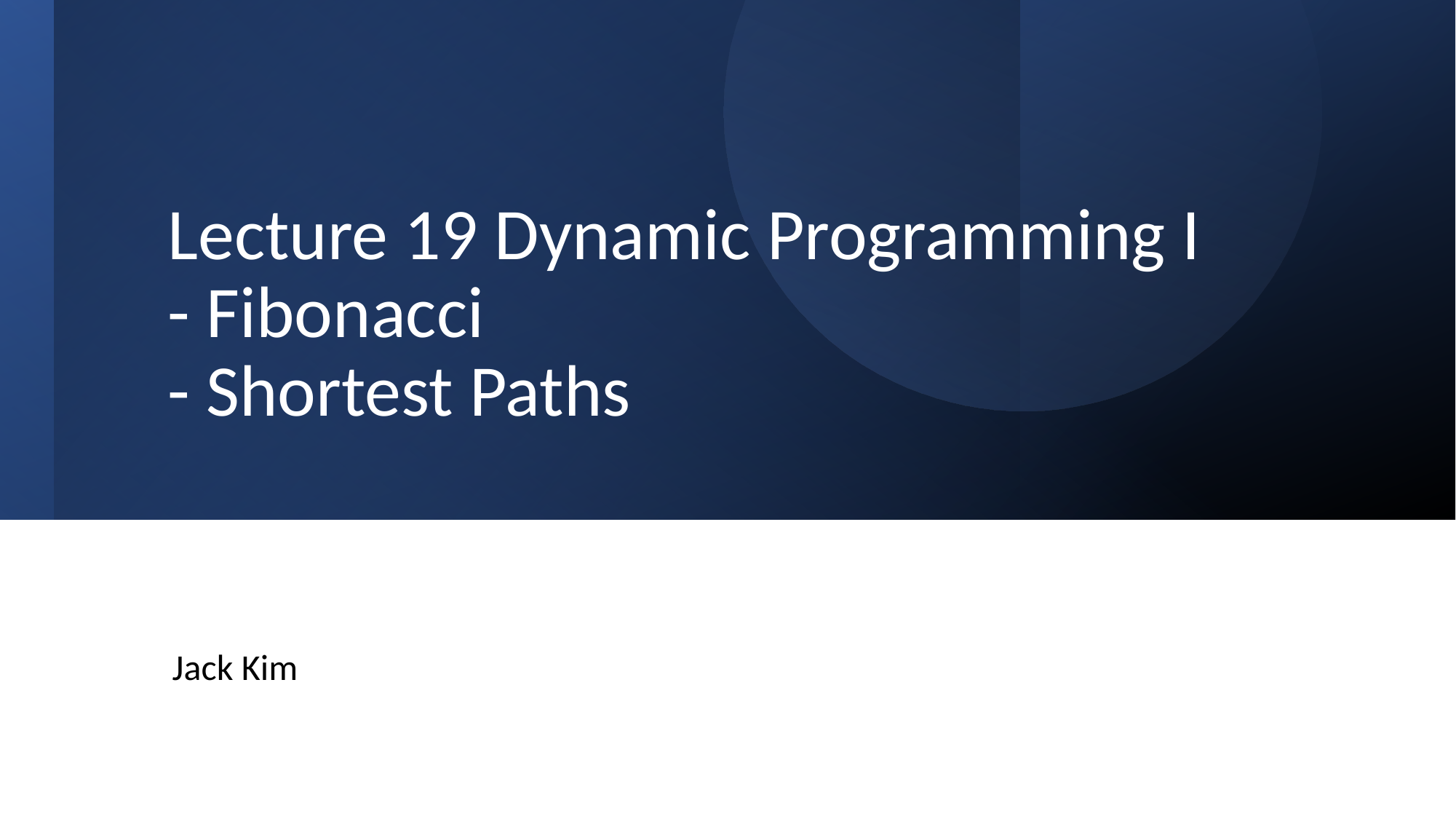

# Lecture 19 Dynamic Programming I - Fibonacci - Shortest Paths
Jack Kim